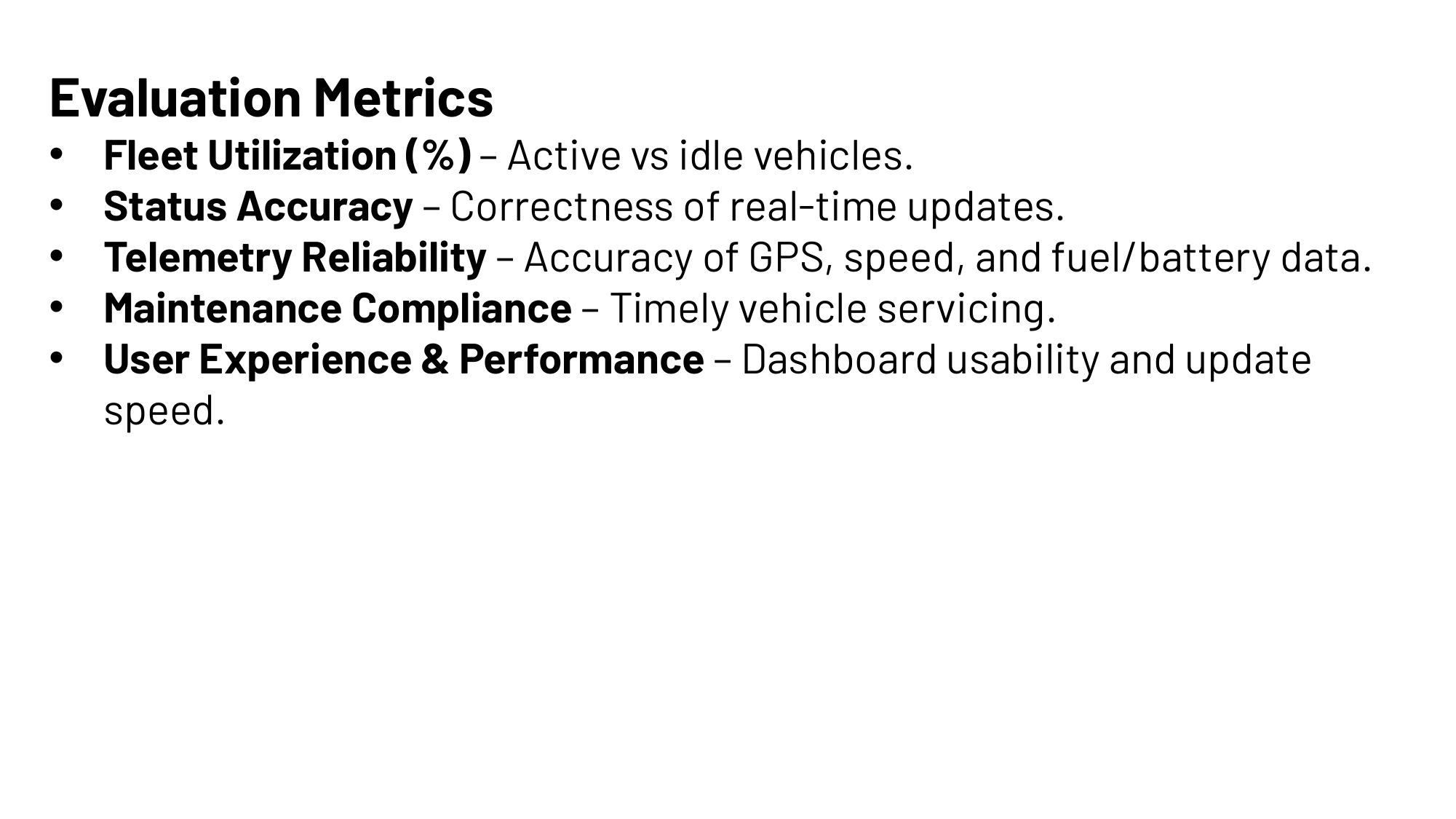

Evaluation Metrics
Fleet Utilization (%) – Active vs idle vehicles.
Status Accuracy – Correctness of real-time updates.
Telemetry Reliability – Accuracy of GPS, speed, and fuel/battery data.
Maintenance Compliance – Timely vehicle servicing.
User Experience & Performance – Dashboard usability and update speed.